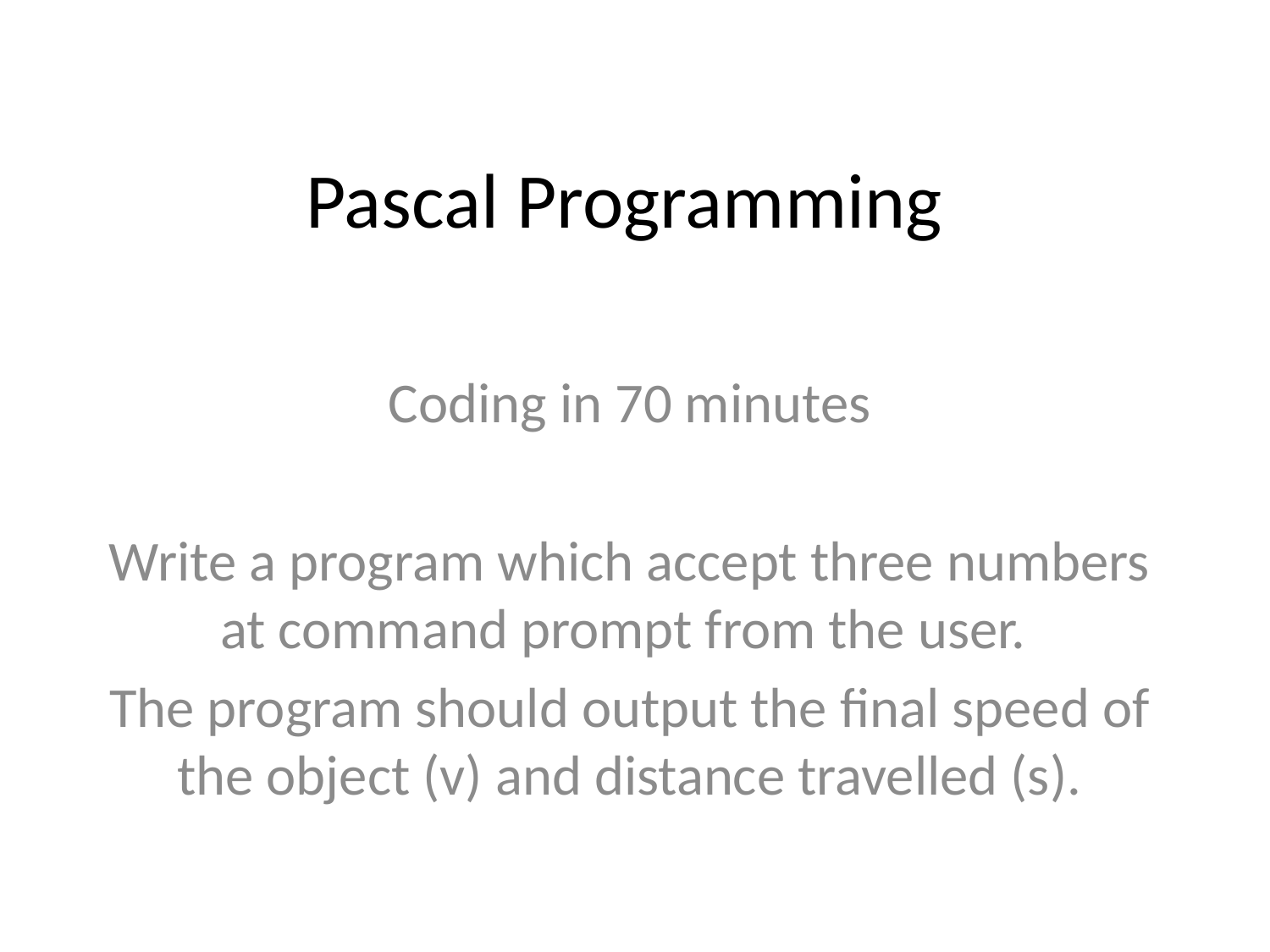

# Pascal Programming
Coding in 70 minutes

Write a program which accept three numbers at command prompt from the user.
The program should output the final speed of the object (v) and distance travelled (s).